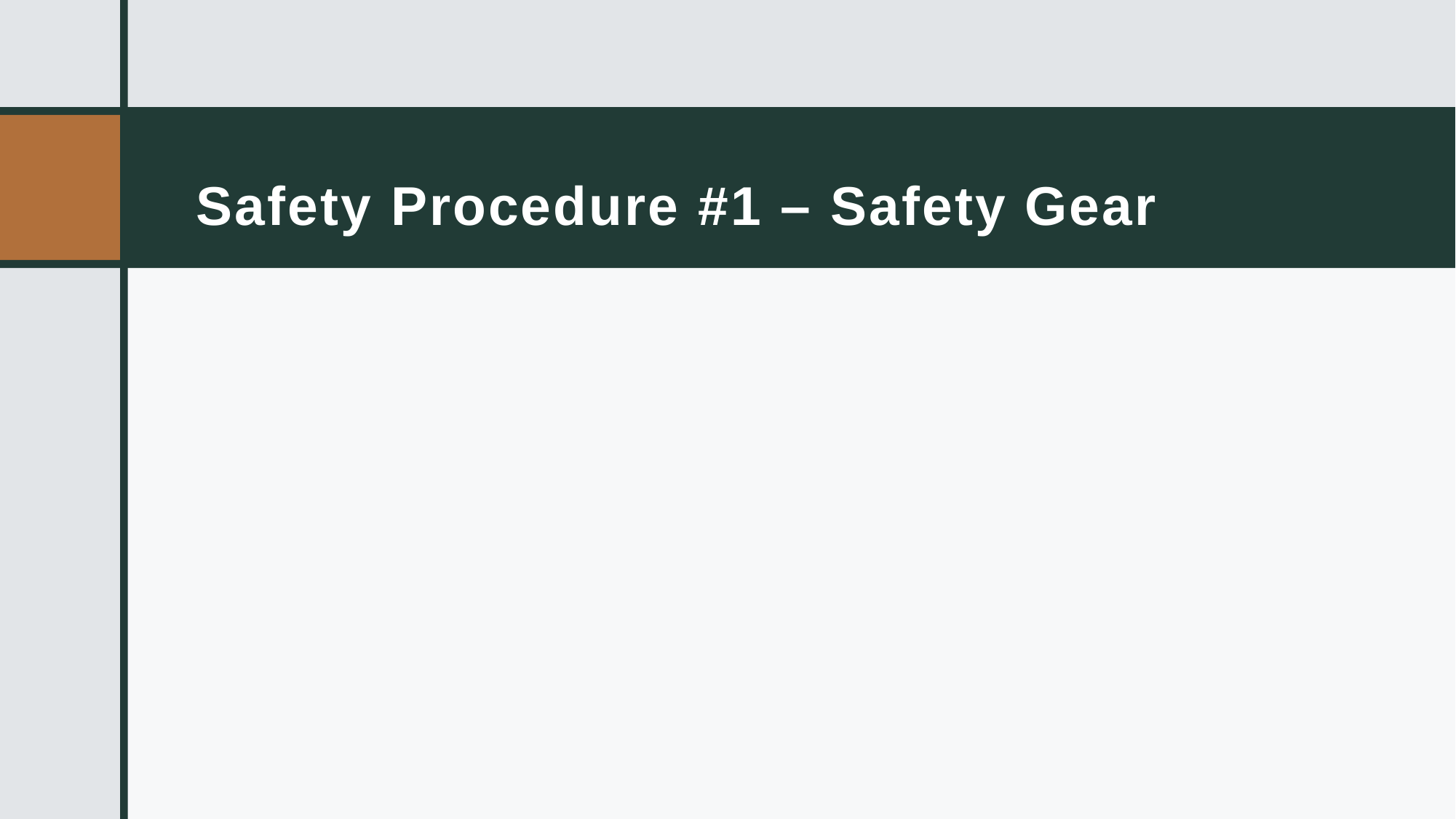

# Safety Procedure #1 – Safety Gear